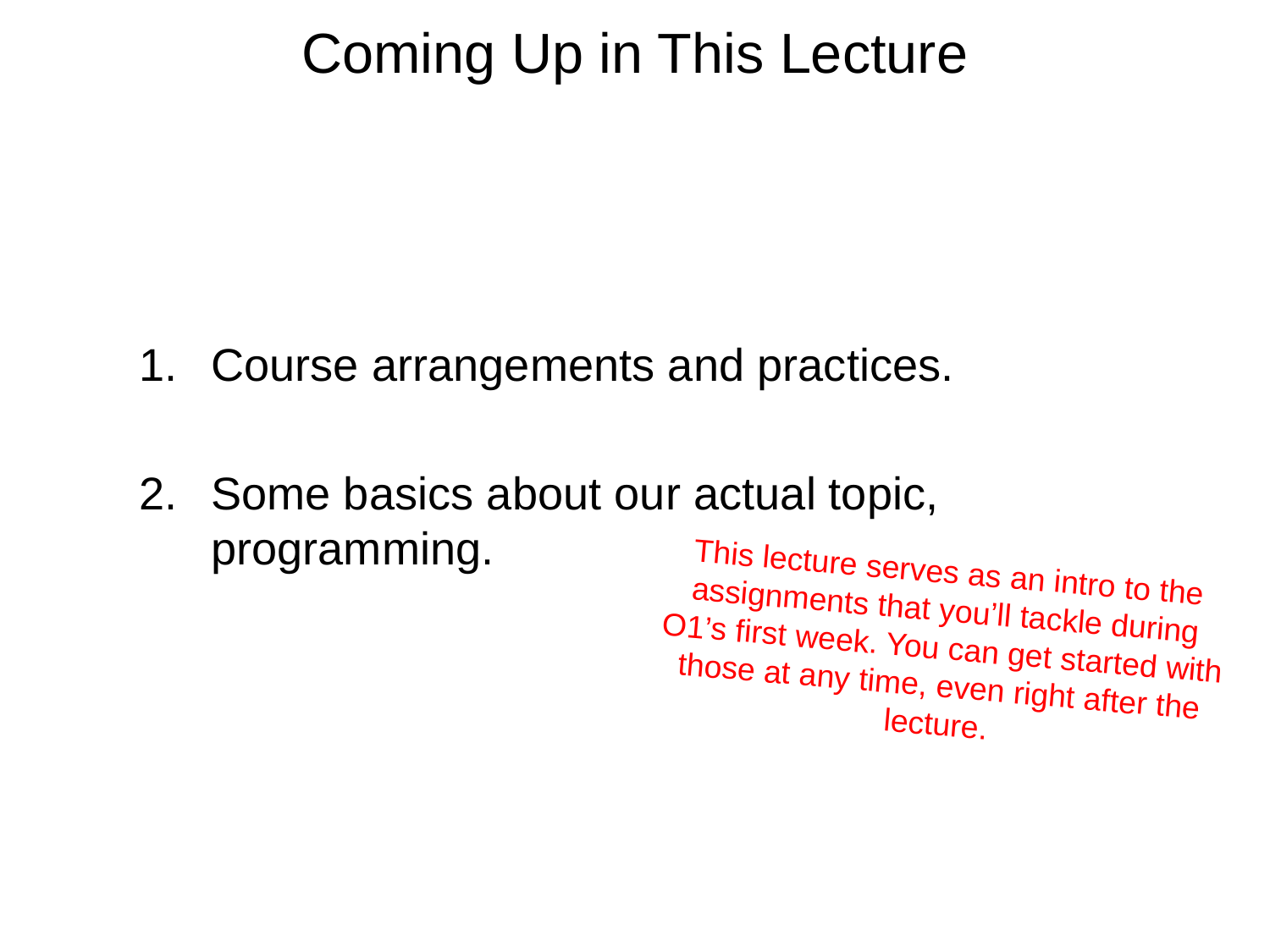

# Coming Up in This Lecture

Course arrangements and practices.

Some basics about our actual topic, programming.

This lecture serves as an intro to the assignments that you’ll tackle during O1’s first week. You can get started with those at any time, even right after the lecture.